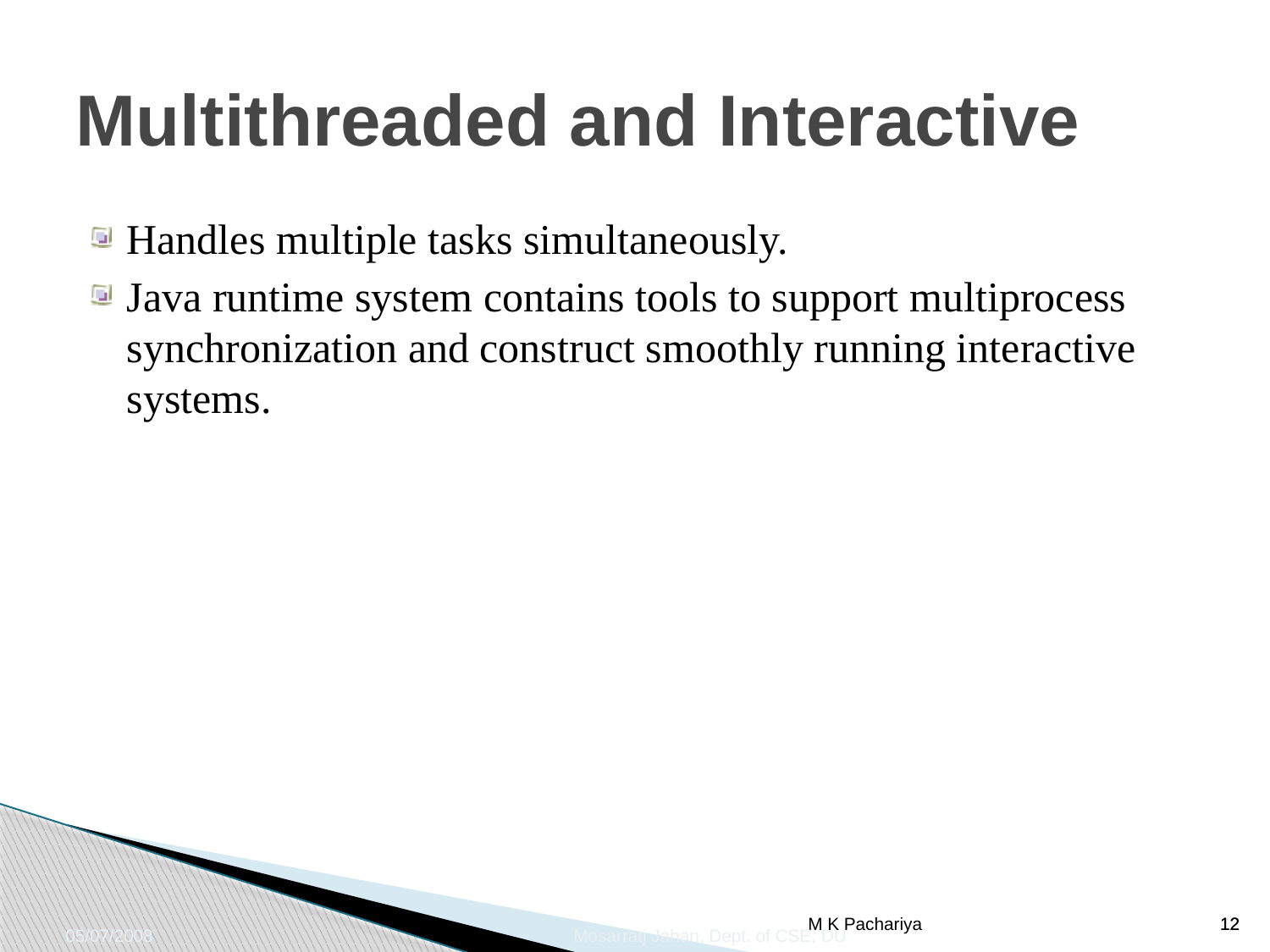

# Multithreaded and Interactive
Handles multiple tasks simultaneously.
Java runtime system contains tools to support multiprocess synchronization and construct smoothly running interactive systems.
05/07/2008				Mosarratj Jahan, Dept. of CSE, DU
M K Pachariya

12
12